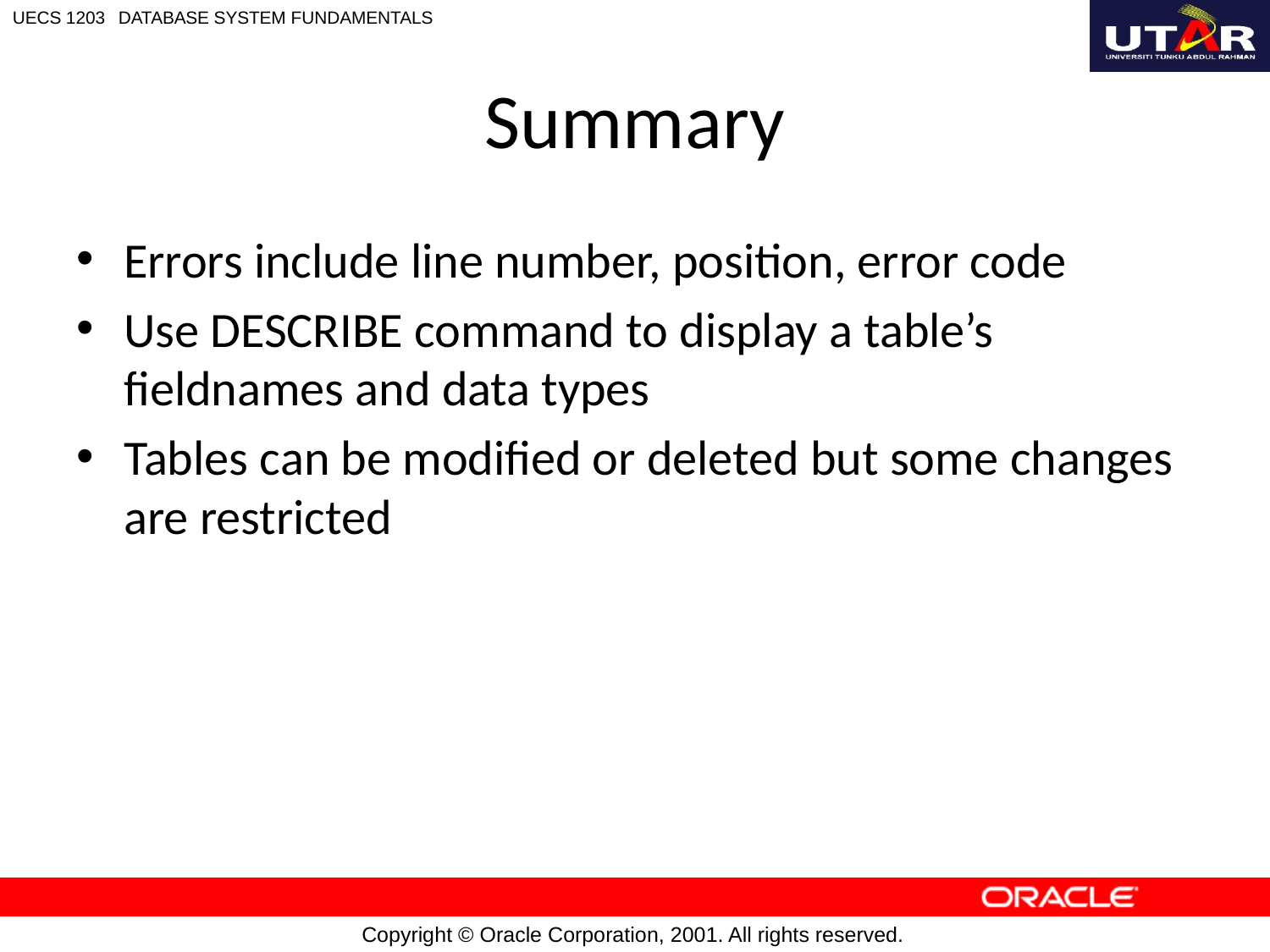

# Summary
Errors include line number, position, error code
Use DESCRIBE command to display a table’s fieldnames and data types
Tables can be modified or deleted but some changes are restricted
18